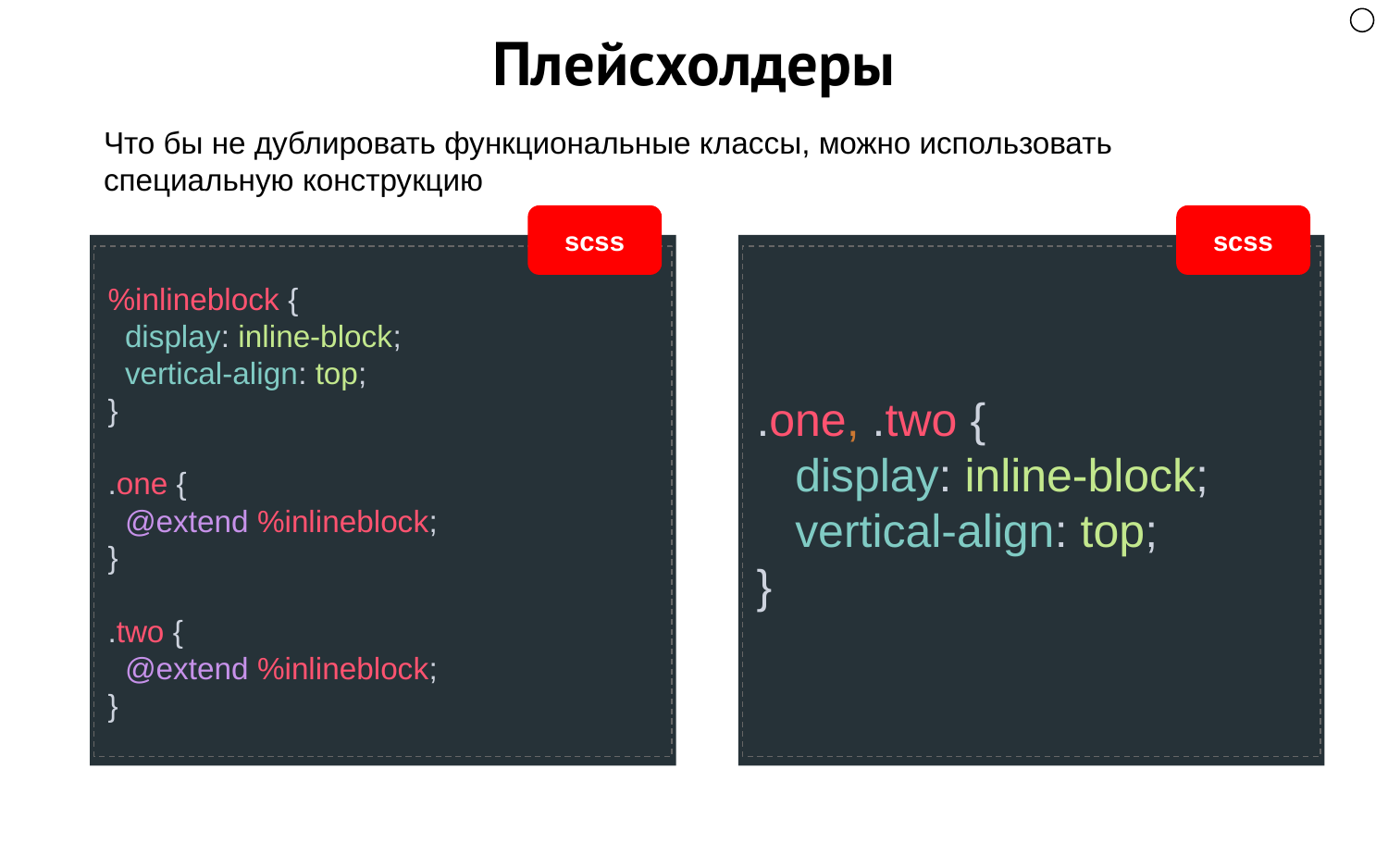

Плейсхолдеры

Что бы не дублировать функциональные классы, можно использовать специальную конструкцию
scss

%inlineblock {
  display: inline-block;
  vertical-align: top;
}

.one {
  @extend %inlineblock;
}

.two {
  @extend %inlineblock;
}
scss

.one, .two {
   display: inline-block;
   vertical-align: top;
}